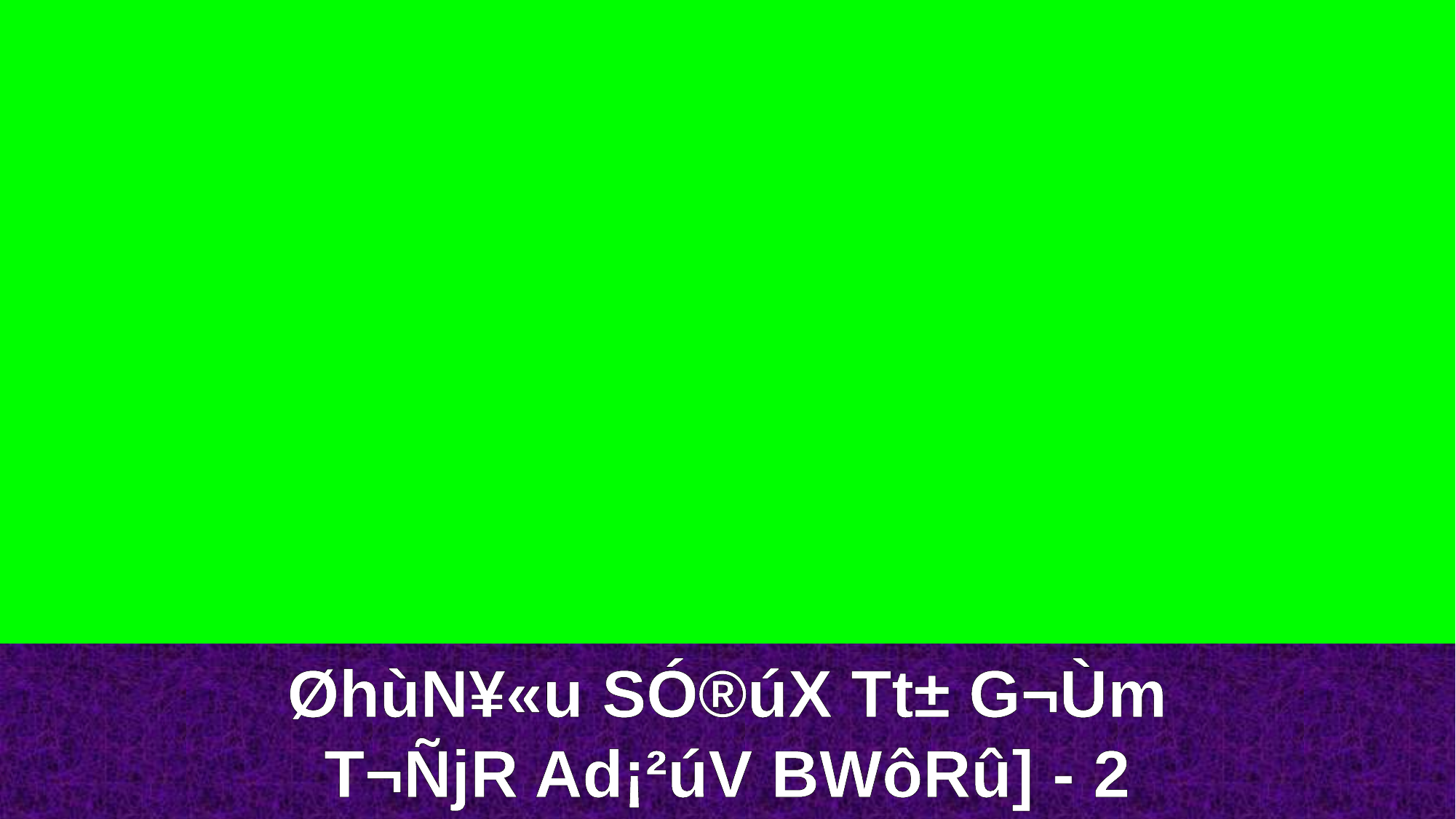

ØhùN¥«u SÓ®úX Tt± G¬Ùm
T¬ÑjR Ad¡²úV BWôRû] - 2